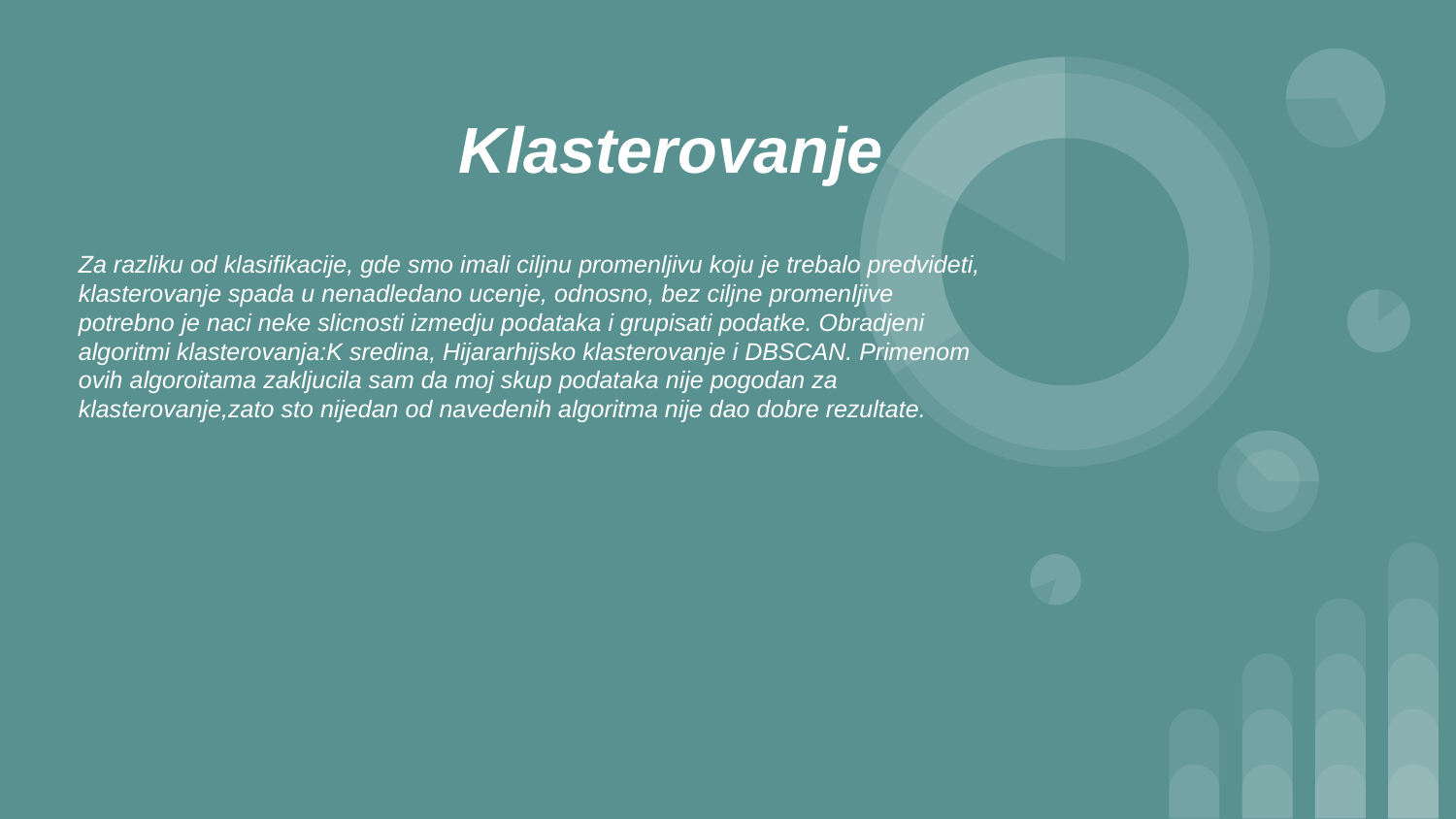

# Klasterovanje
Za razliku od klasifikacije, gde smo imali ciljnu promenljivu koju je trebalo predvideti,  klasterovanje spada u nenadledano ucenje, odnosno, bez ciljne promenljive potrebno je naci neke slicnosti izmedju podataka i grupisati podatke. Obradjeni algoritmi klasterovanja:K sredina, Hijararhijsko klasterovanje i DBSCAN. Primenom ovih algoroitama zakljucila sam da moj skup podataka nije pogodan za klasterovanje,zato sto nijedan od navedenih algoritma nije dao dobre rezultate.